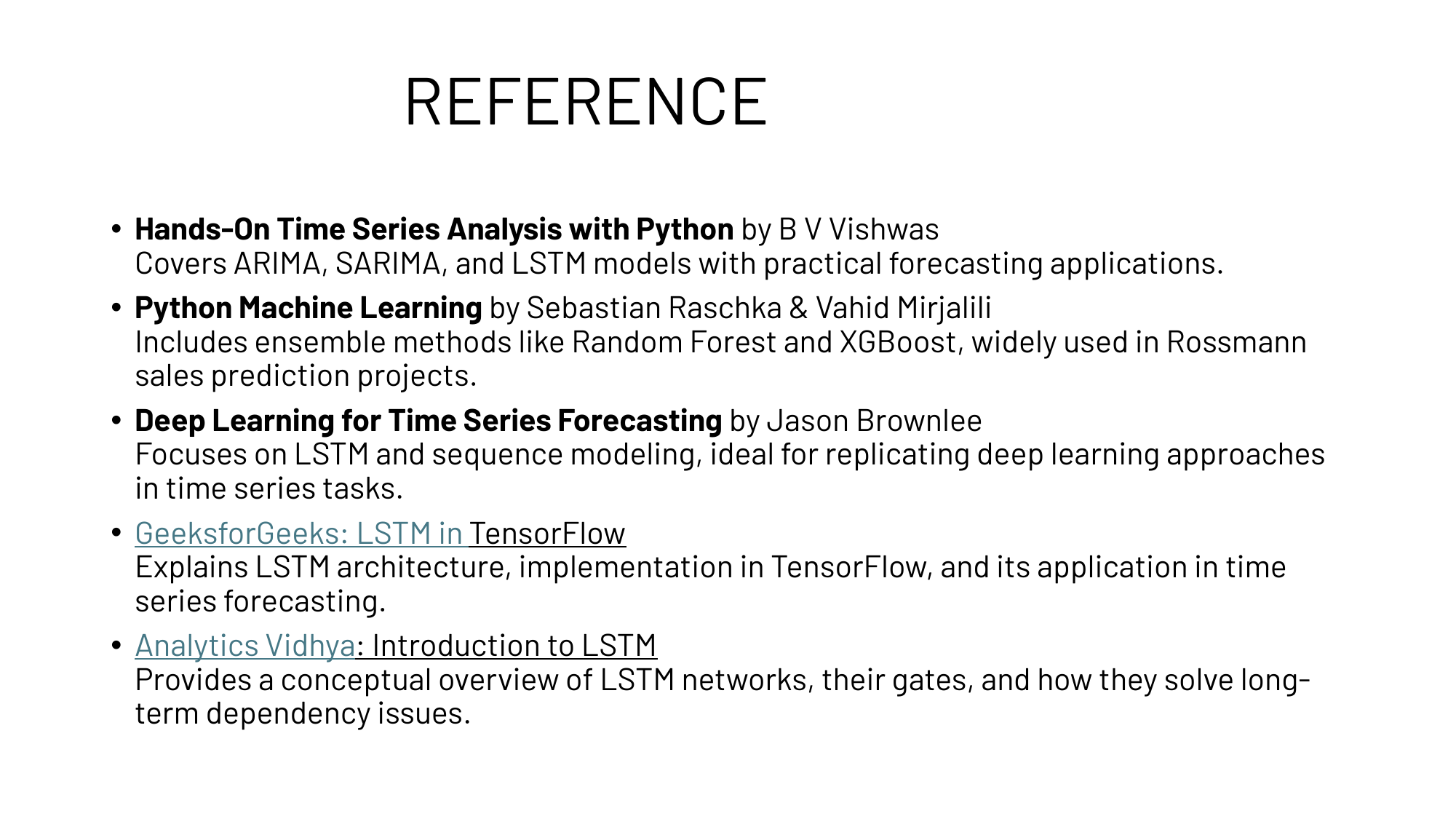

# REFERENCE

Hands-On Time Series Analysis with Python by B V Vishwas
Covers ARIMA, SARIMA, and LSTM models with practical forecasting applications.
Python Machine Learning by Sebastian Raschka & Vahid Mirjalili
Includes ensemble methods like Random Forest and XGBoost, widely used in Rossmann sales prediction projects.
Deep Learning for Time Series Forecasting by Jason Brownlee
Focuses on LSTM and sequence modeling, ideal for replicating deep learning approaches in time series tasks.
GeeksforGeeks: LSTM in TensorFlow
Explains LSTM architecture, implementation in TensorFlow, and its application in time series forecasting.
Analytics Vidhya: Introduction to LSTM
Provides a conceptual overview of LSTM networks, their gates, and how they solve long-term dependency issues.